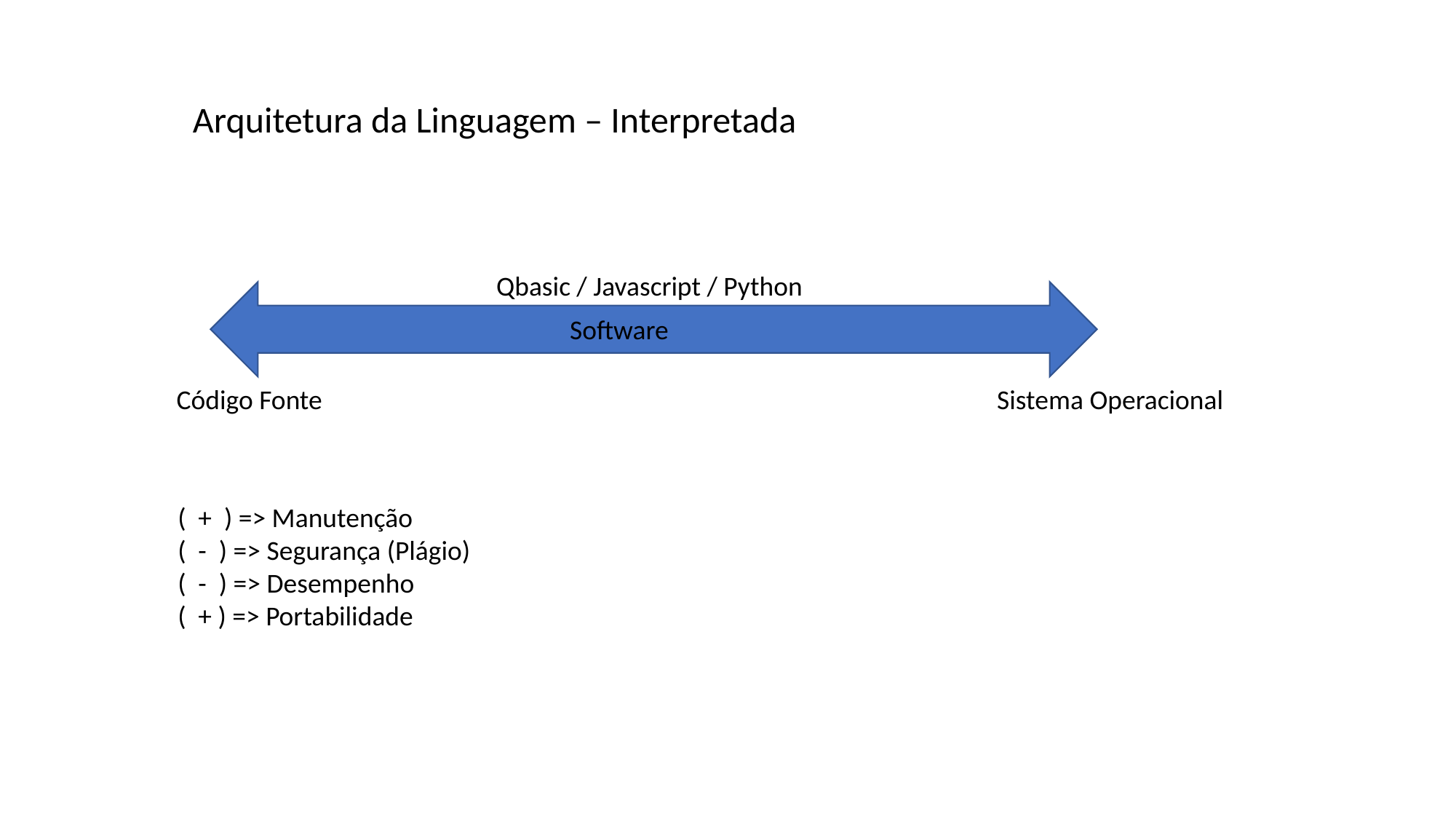

Arquitetura da Linguagem – Interpretada

Qbasic / Javascript / Python

Software
Código Fonte
Sistema Operacional
(  +  ) => Manutenção
(  -  ) => Segurança (Plágio)
(  -  ) => Desempenho
(  + ) => Portabilidade